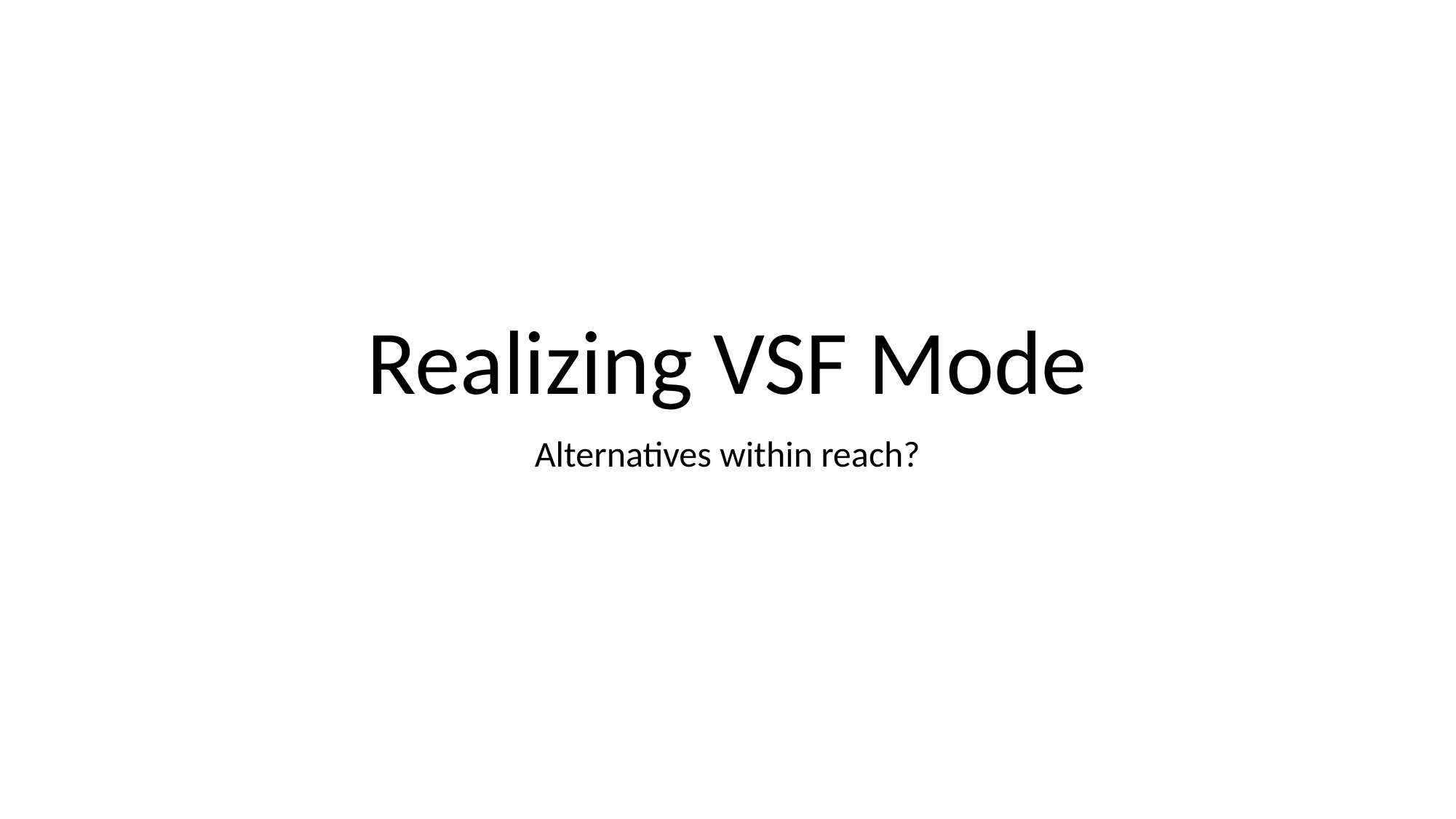

# Realizing VSF Mode
Alternatives within reach?